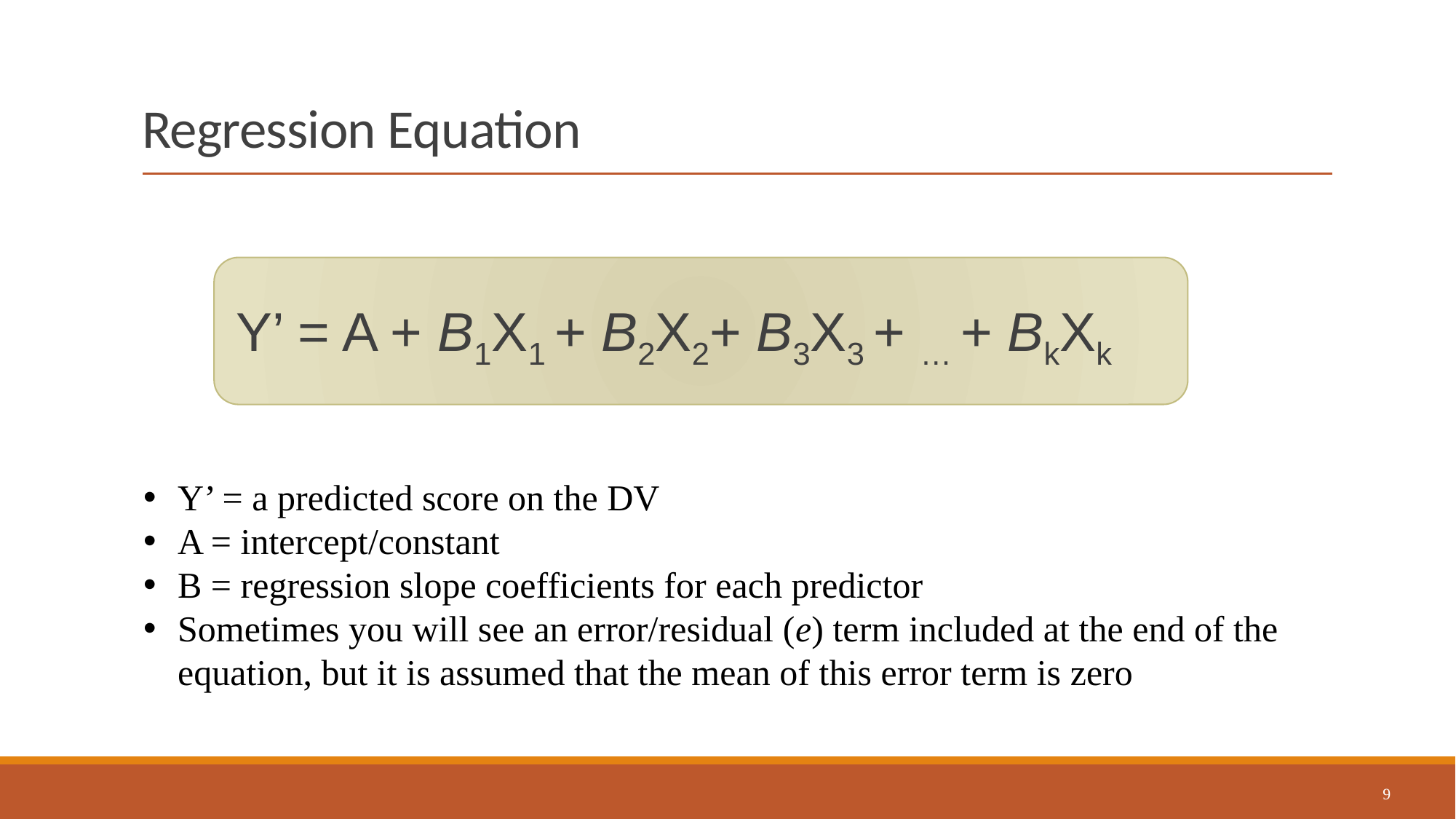

# Regression Equation

Y’ = A + B1X1 + B2X2+ B3X3 + … + BkXk

Y’ = a predicted score on the DV
A = intercept/constant
B = regression slope coefficients for each predictor
Sometimes you will see an error/residual (e) term included at the end of the equation, but it is assumed that the mean of this error term is zero
9